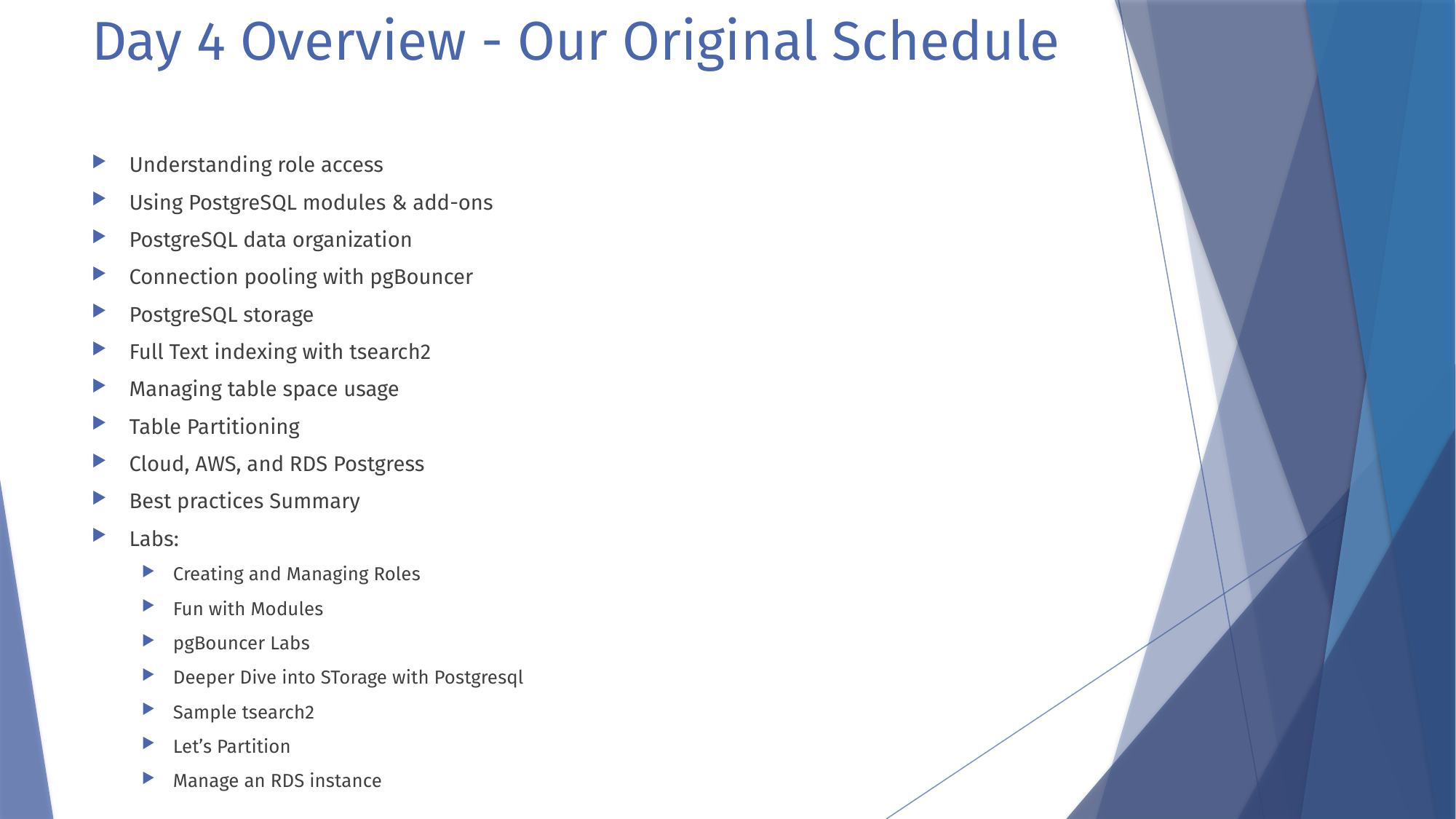

# Day 4 Overview - Our Original Schedule
Understanding role access
Using PostgreSQL modules & add-ons
PostgreSQL data organization
Connection pooling with pgBouncer
PostgreSQL storage
Full Text indexing with tsearch2
Managing table space usage
Table Partitioning
Cloud, AWS, and RDS Postgress
Best practices Summary
Labs:
Creating and Managing Roles
Fun with Modules
pgBouncer Labs
Deeper Dive into STorage with Postgresql
Sample tsearch2
Let’s Partition
Manage an RDS instance